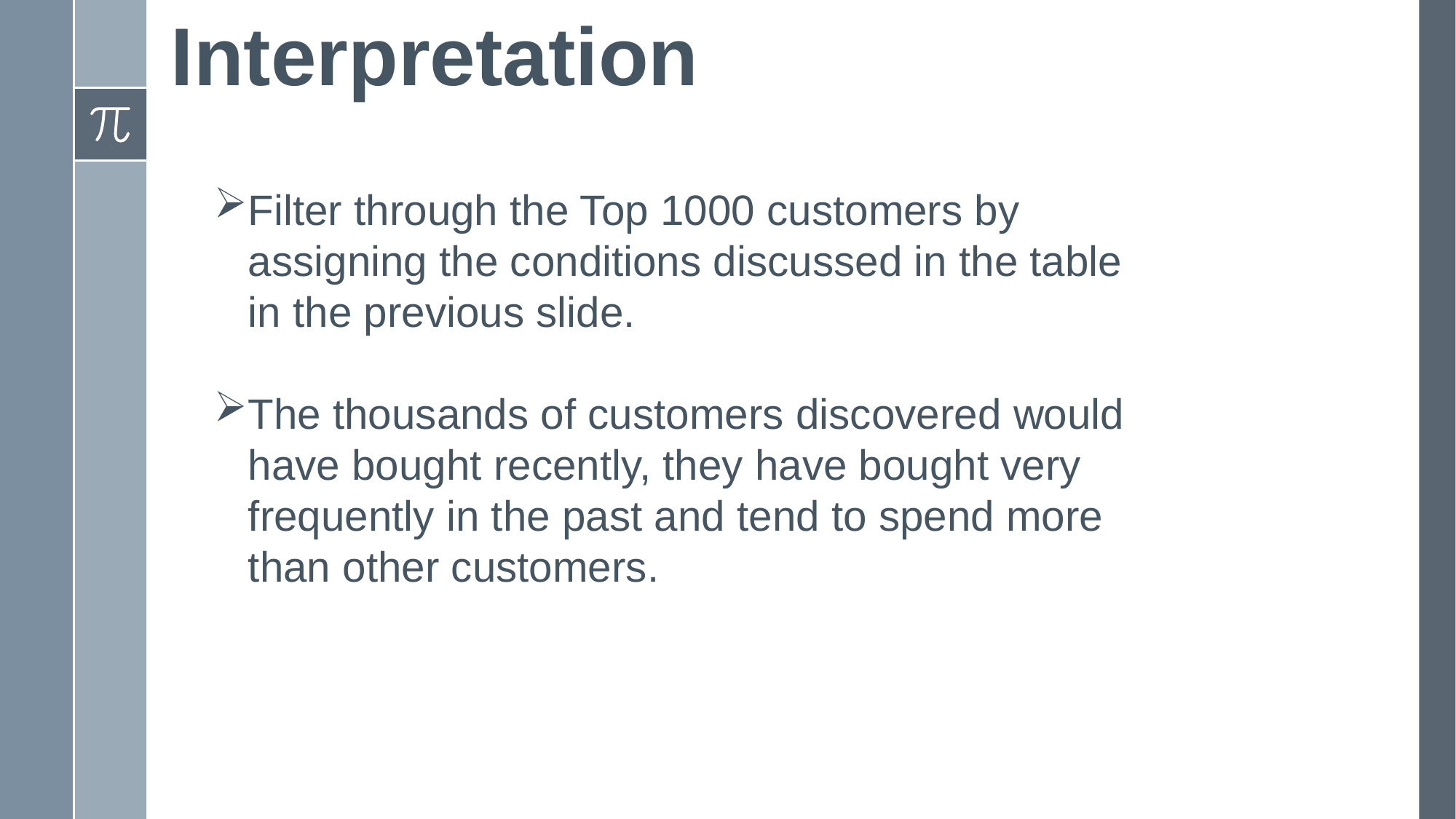

# Interpretation
Filter through the Top 1000 customers by assigning the conditions discussed in the table in the previous slide.

The thousands of customers discovered would have bought recently, they have bought very frequently in the past and tend to spend more than other customers.